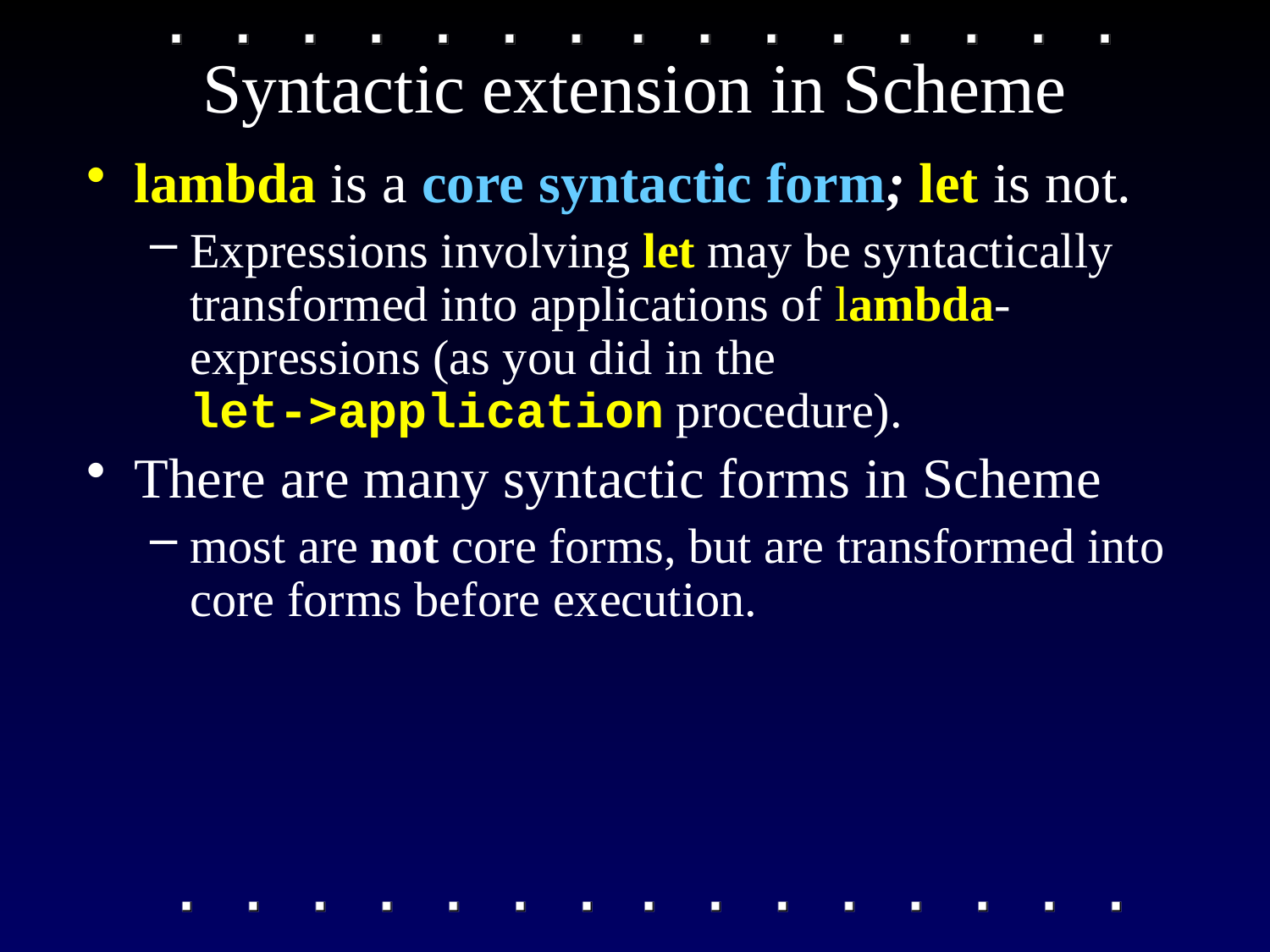

# Syntactic extension in Scheme
lambda is a core syntactic form; let is not.
Expressions involving let may be syntactically transformed into applications of lambda-expressions (as you did in the
let->application procedure).
There are many syntactic forms in Scheme
most are not core forms, but are transformed into core forms before execution.